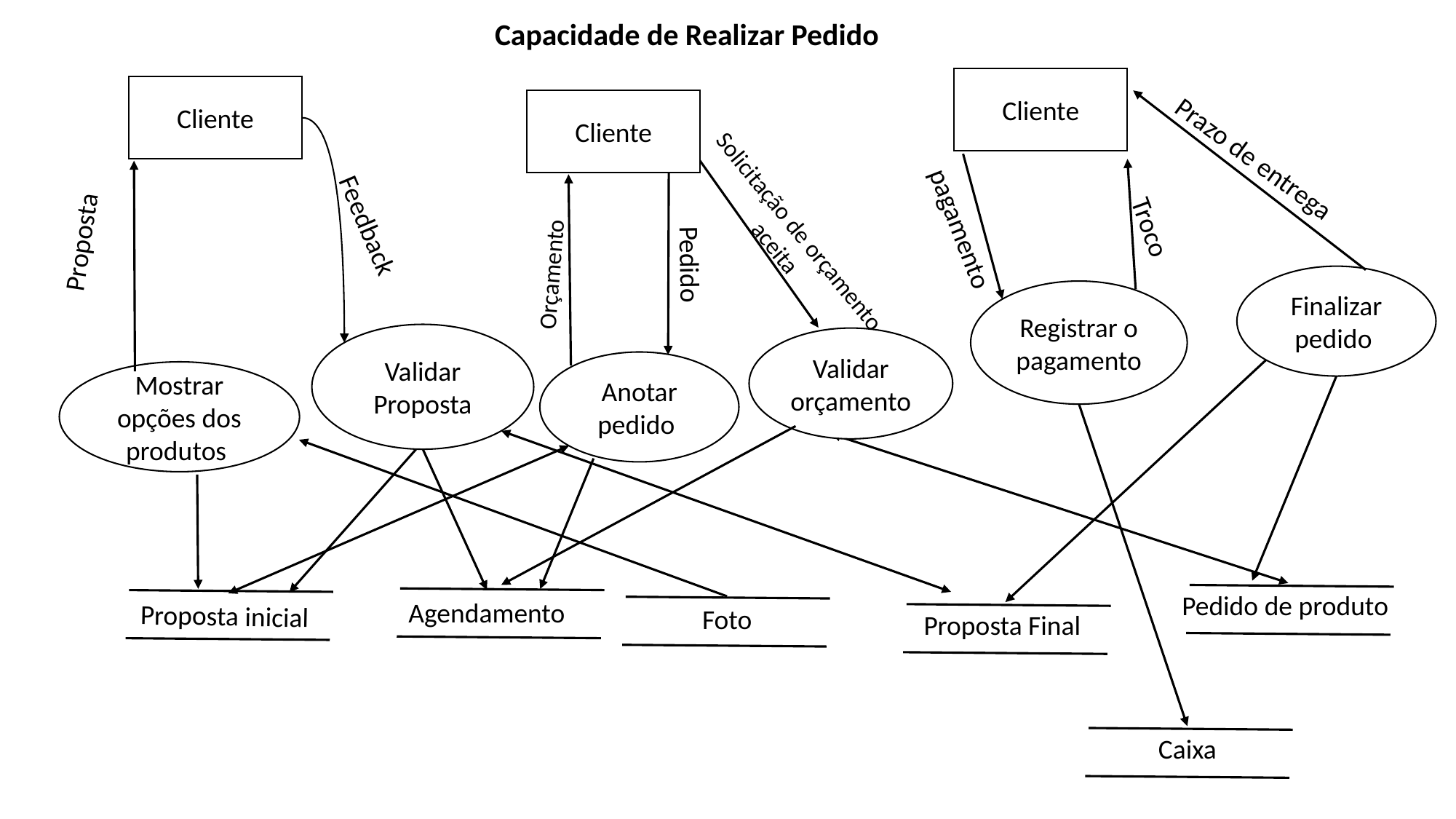

Capacidade de Realizar Pedido
Cliente
Cliente
Cliente
Prazo de entrega
Feedback
Troco
Solicitação de orçamento aceita
pagamento
Proposta
Pedido
Orçamento
Finalizar pedido
Registrar o pagamento
Validar Proposta
Validar orçamento
Anotar pedido
Mostrar opções dos produtos
Pedido de produto
Agendamento
Proposta inicial
Foto
Proposta Final
Caixa